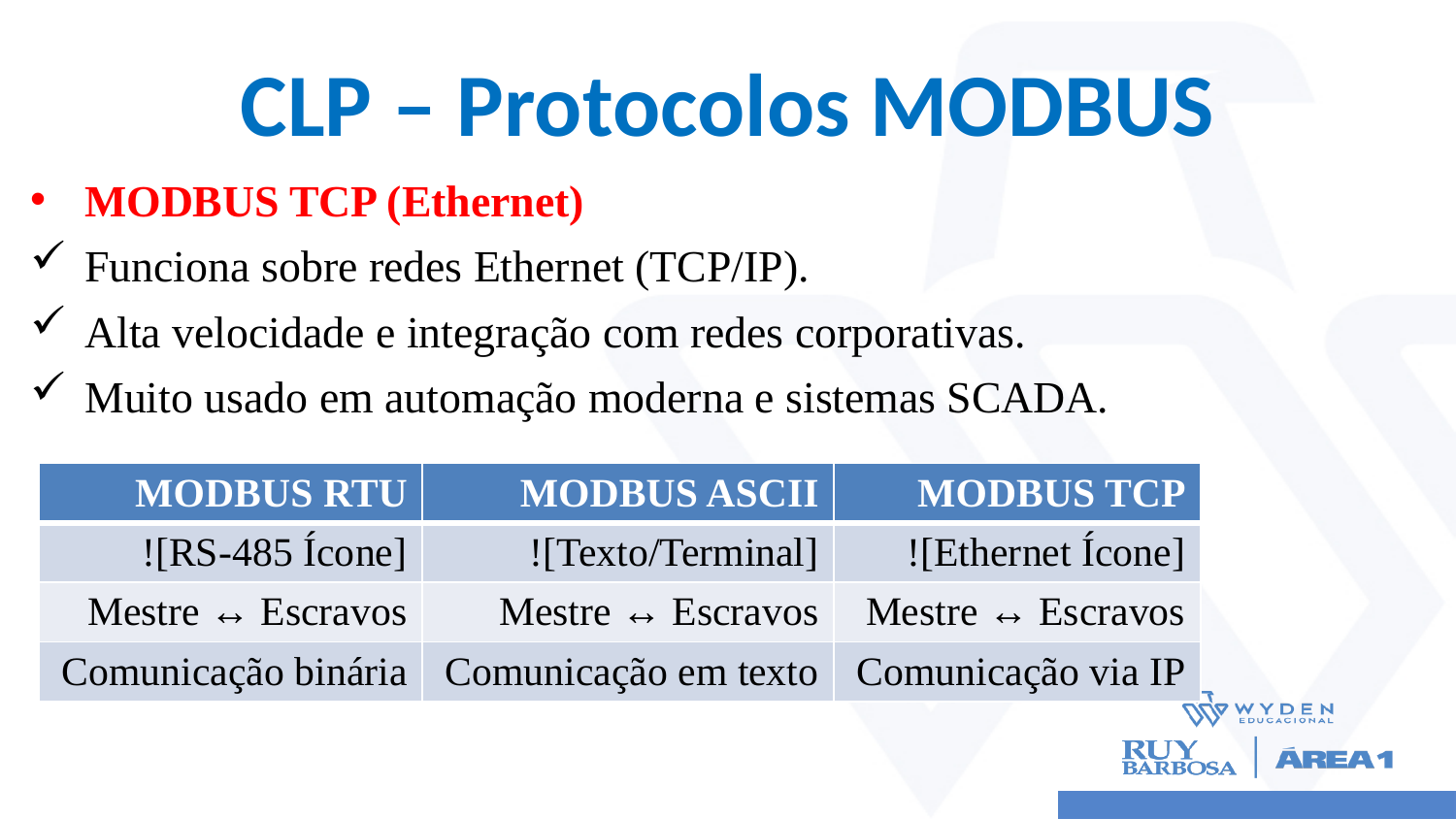

# CLP – Protocolos MODBUS
MODBUS TCP (Ethernet)
Funciona sobre redes Ethernet (TCP/IP).
Alta velocidade e integração com redes corporativas.
Muito usado em automação moderna e sistemas SCADA.

| MODBUS RTU | MODBUS ASCII | MODBUS TCP |
| --- | --- | --- |
| ![RS-485 Ícone] | ![Texto/Terminal] | ![Ethernet Ícone] |
| Mestre ↔ Escravos | Mestre ↔ Escravos | Mestre ↔ Escravos |
| Comunicação binária | Comunicação em texto | Comunicação via IP |